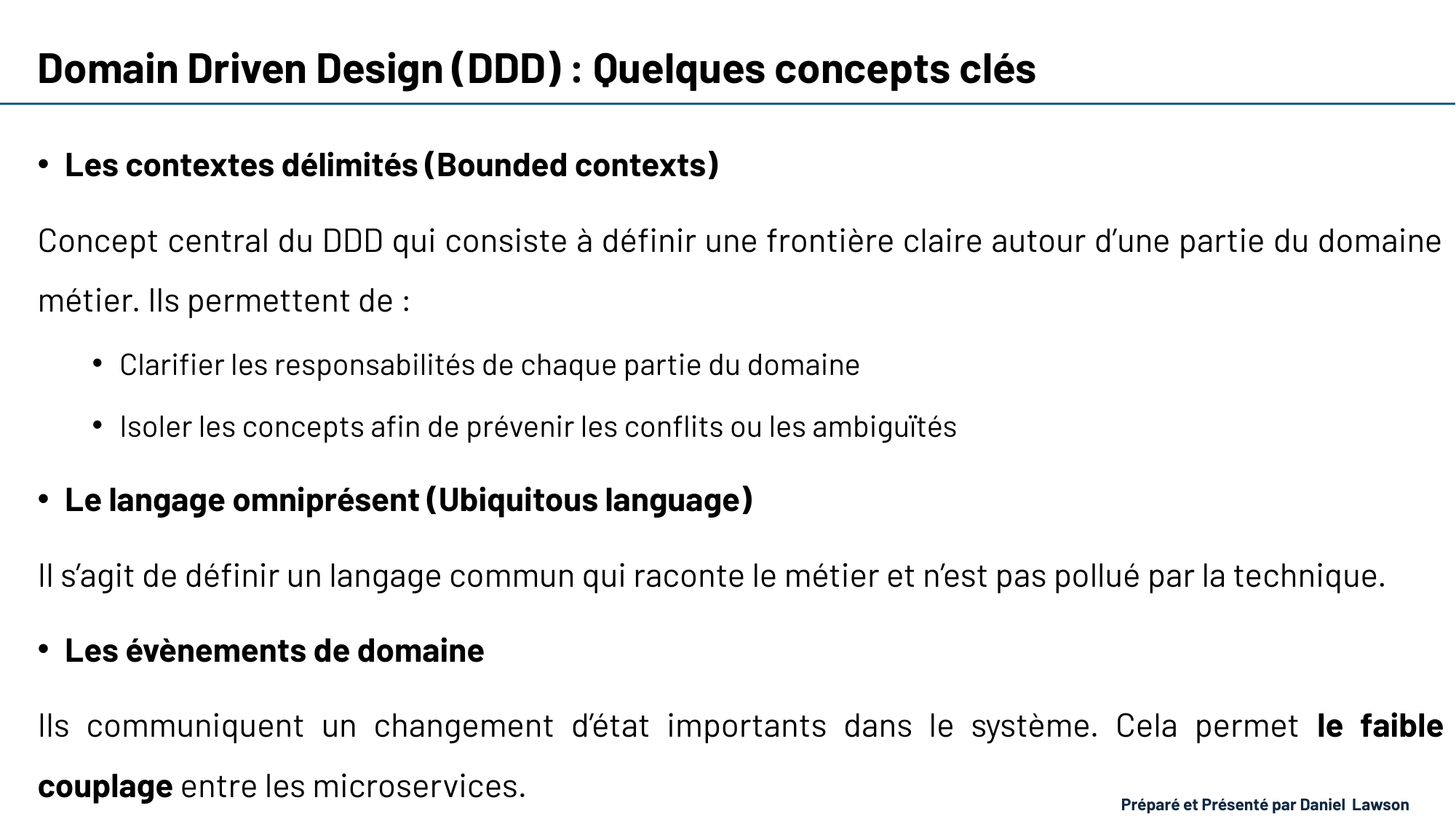

Domain Driven Design (DDD) : Quelques concepts clés
Les contextes délimités (Bounded contexts)
Concept central du DDD qui consiste à définir une frontière claire autour d’une partie du domaine métier. Ils permettent de :
Clarifier les responsabilités de chaque partie du domaine
Isoler les concepts afin de prévenir les conflits ou les ambiguïtés
Le langage omniprésent (Ubiquitous language)
Il s’agit de définir un langage commun qui raconte le métier et n’est pas pollué par la technique.
Les évènements de domaine
Ils communiquent un changement d’état importants dans le système. Cela permet le faible couplage entre les microservices.
Préparé et Présenté par Daniel  Lawson